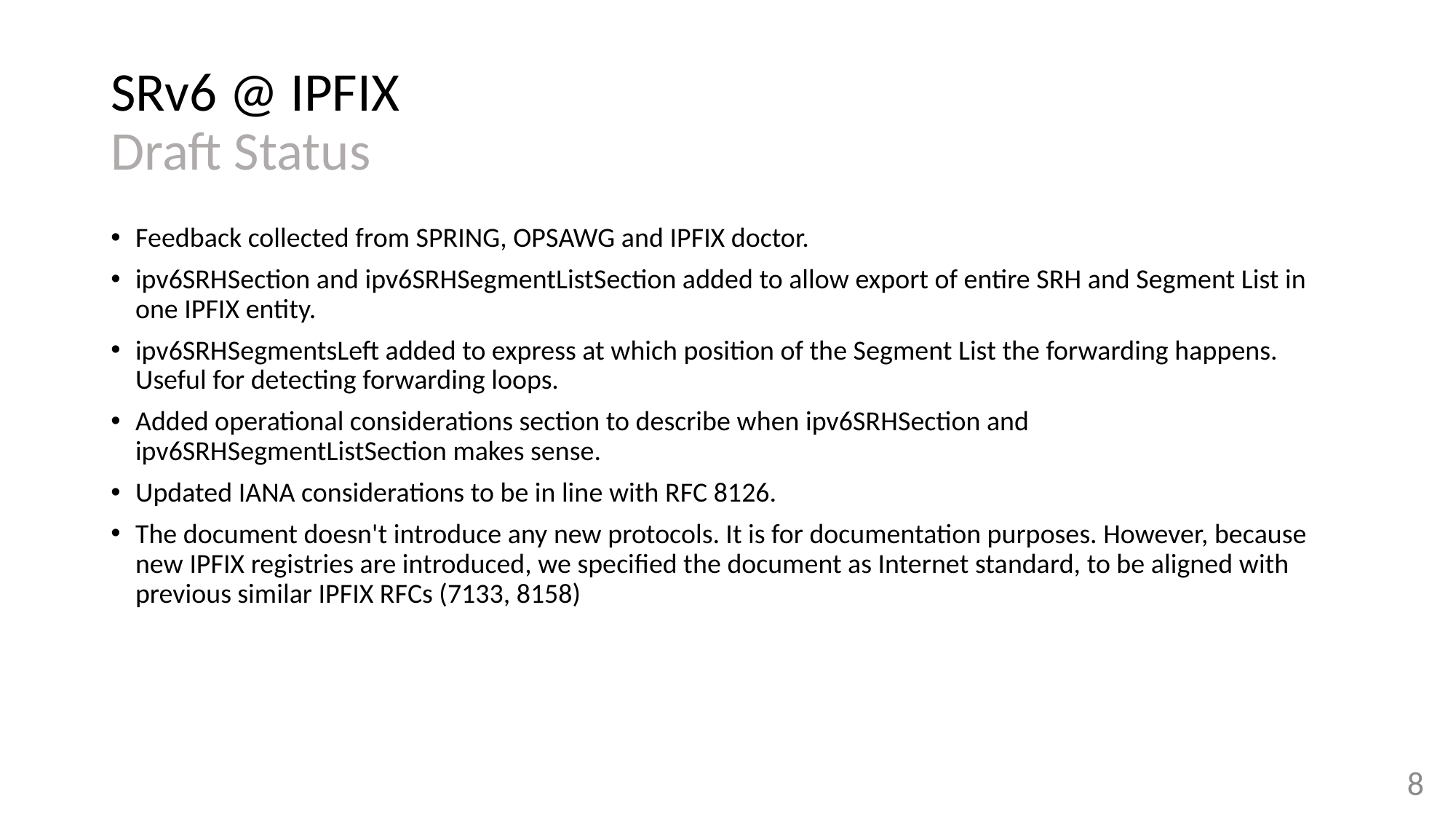

# SRv6 @ IPFIX Draft Status
Feedback collected from SPRING, OPSAWG and IPFIX doctor.
ipv6SRHSection and ipv6SRHSegmentListSection added to allow export of entire SRH and Segment List in one IPFIX entity.
ipv6SRHSegmentsLeft added to express at which position of the Segment List the forwarding happens. Useful for detecting forwarding loops.
Added operational considerations section to describe when ipv6SRHSection and ipv6SRHSegmentListSection makes sense.
Updated IANA considerations to be in line with RFC 8126.
The document doesn't introduce any new protocols. It is for documentation purposes. However, because new IPFIX registries are introduced, we specified the document as Internet standard, to be aligned with previous similar IPFIX RFCs (7133, 8158)
8